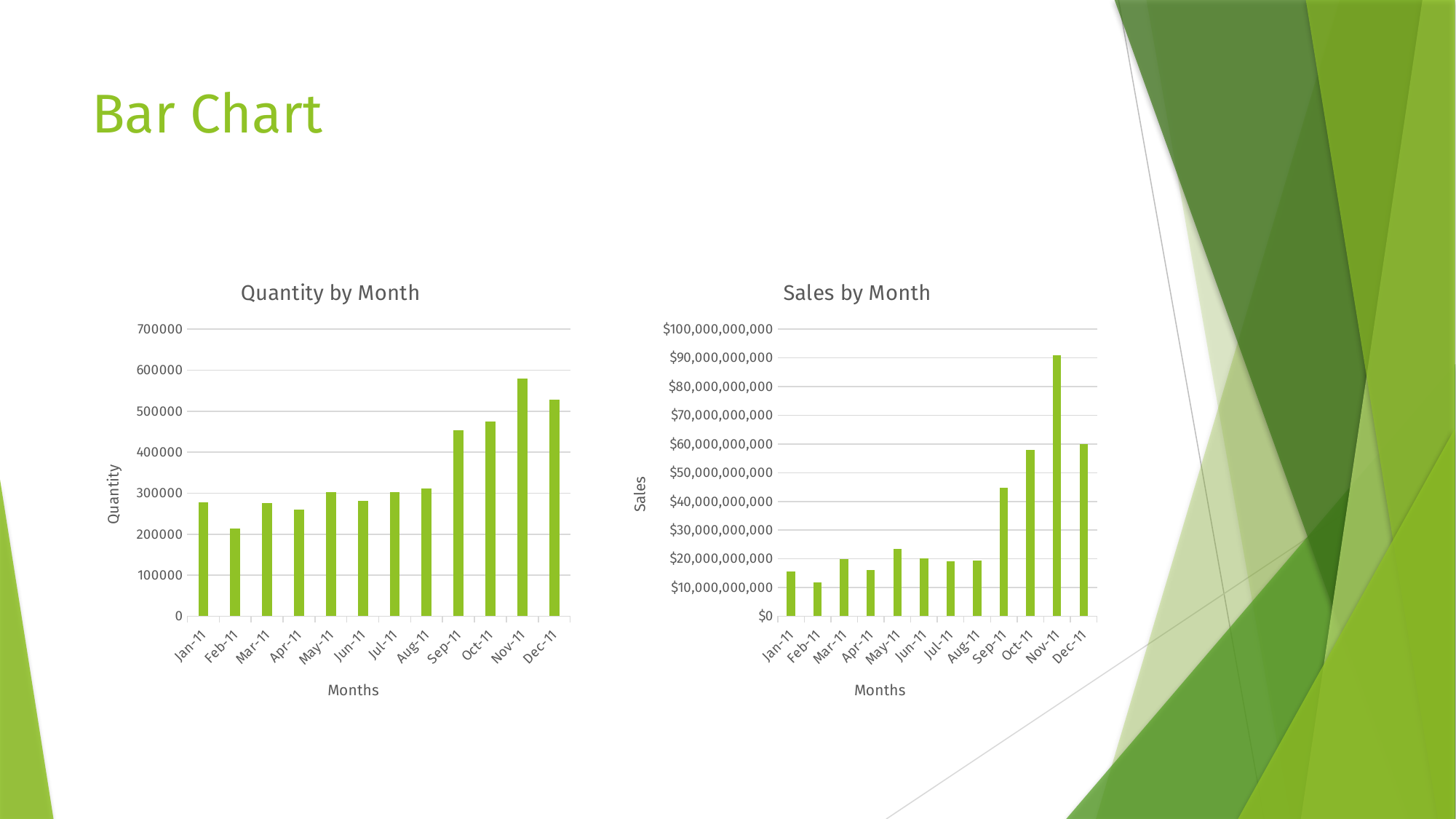

# Bar Chart

### Chart: Quantity by Month

| Category | Quantity |
|---|---|
| 40544 | 278259.0 |
| 40575 | 213307.0 |
| 40603 | 276259.0 |
| 40634 | 260348.0 |
| 40664 | 301806.0 |
| 40695 | 280922.0 |
| 40725 | 303490.0 |
| 40756 | 310782.0 |
| 40787 | 454010.0 |
| 40817 | 475726.0 |
| 40848 | 579895.0 |
| 40878 | 527349.0 |

### Chart: Sales by Month

| Category | Sales |
|---|---|
| 40544 | 15625266843.118288 |
| 40575 | 11686186108.318766 |
| 40603 | 19923962072.80741 |
| 40634 | 16092013551.238409 |
| 40664 | 23556589074.538383 |
| 40695 | 20066008439.41904 |
| 40725 | 19080449683.89916 |
| 40756 | 19443463589.45924 |
| 40787 | 44647933612.9951 |
| 40817 | 57932689664.17103 |
| 40848 | 90906793155.85335 |
| 40878 | 59936720720.84056 |